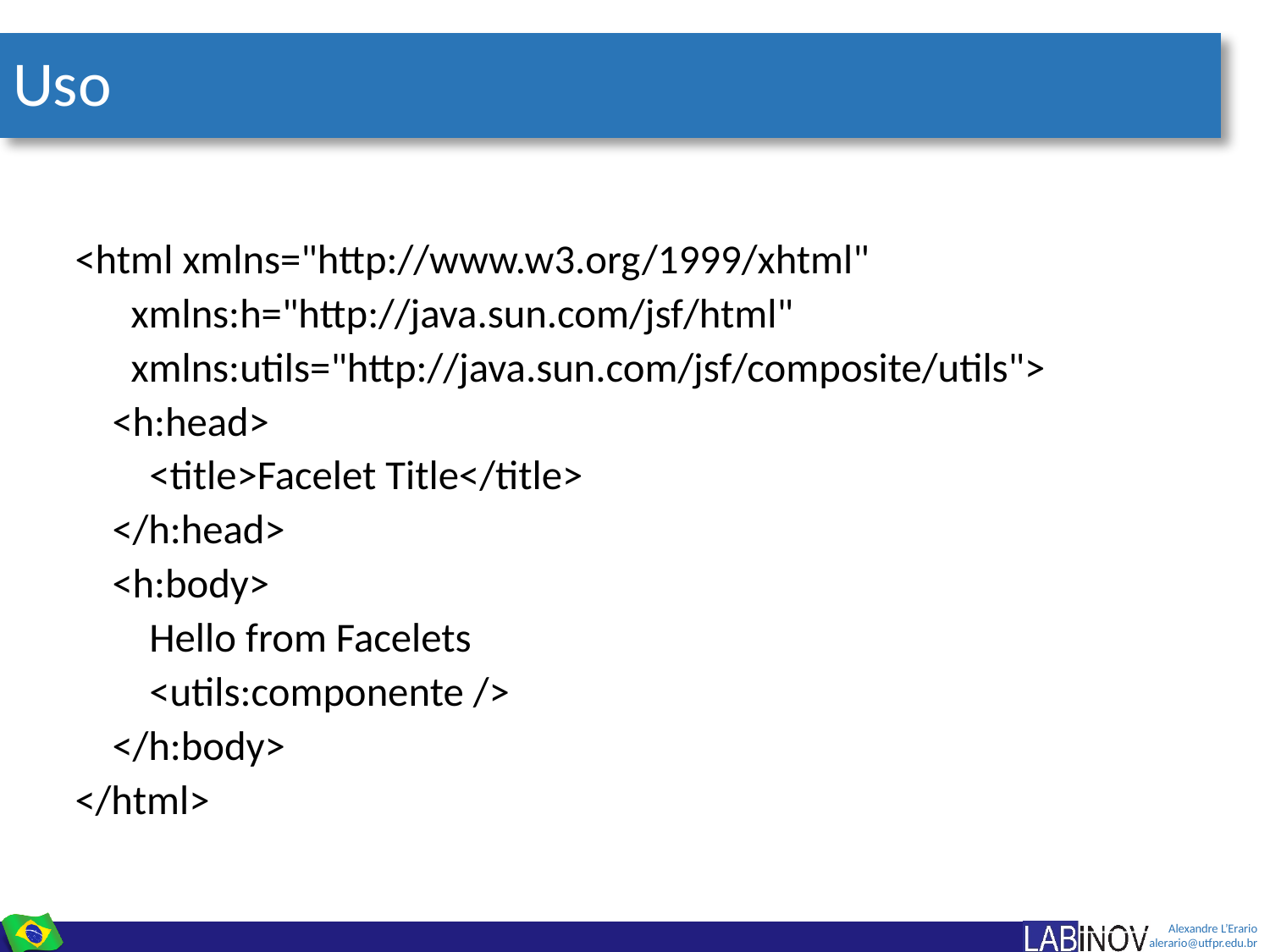

# Uso
<html xmlns="http://www.w3.org/1999/xhtml"
      xmlns:h="http://java.sun.com/jsf/html"
      xmlns:utils="http://java.sun.com/jsf/composite/utils">
    <h:head>
        <title>Facelet Title</title>
    </h:head>
    <h:body>
        Hello from Facelets
        <utils:componente />
    </h:body>
</html>